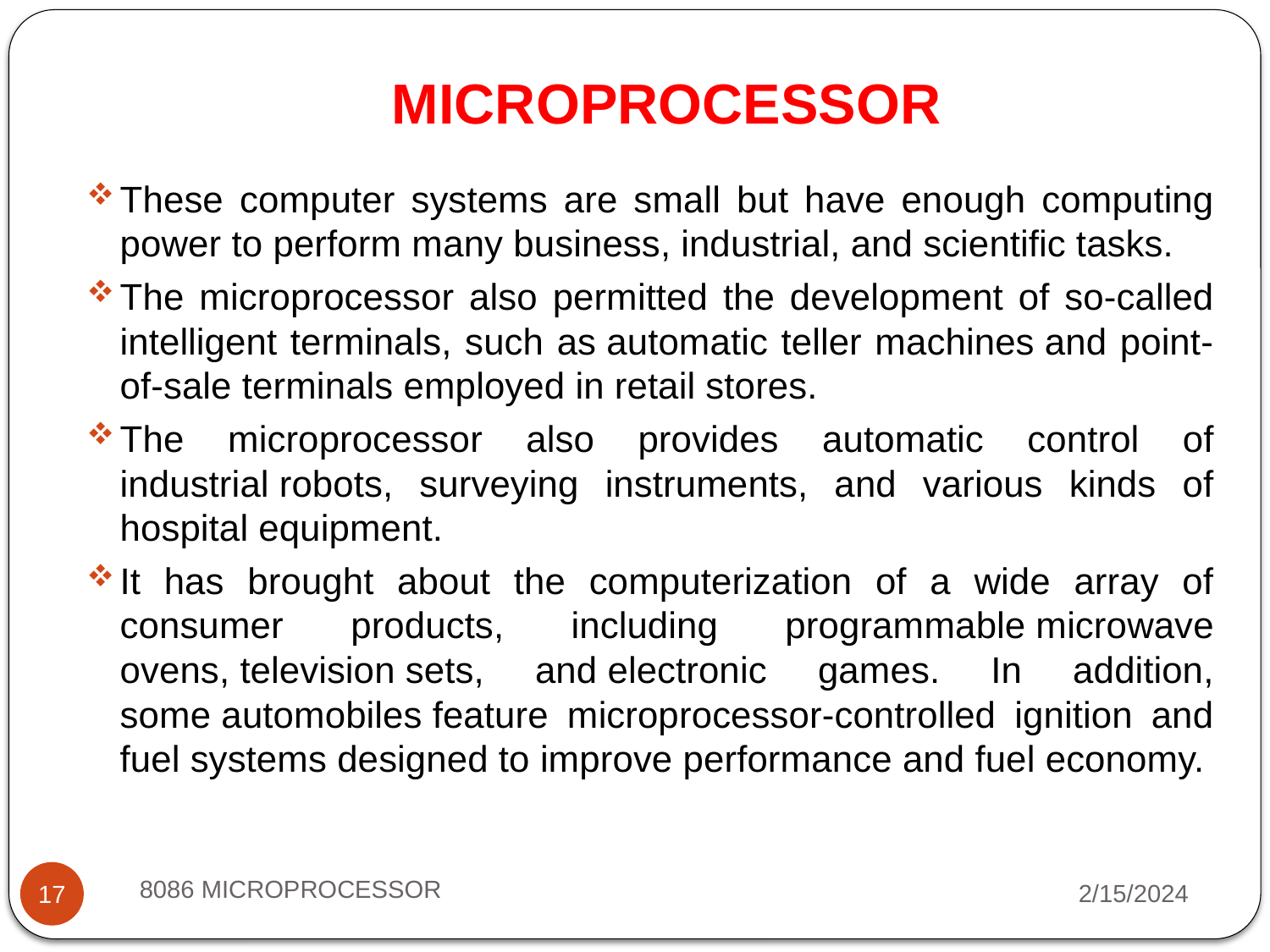

# MICROPROCESSOR
These computer systems are small but have enough computing power to perform many business, industrial, and scientific tasks.
The microprocessor also permitted the development of so-called intelligent terminals, such as automatic teller machines and point-of-sale terminals employed in retail stores.
The microprocessor also provides automatic control of industrial robots, surveying instruments, and various kinds of hospital equipment.
It has brought about the computerization of a wide array of consumer products, including programmable microwave ovens, television sets, and electronic games. In addition, some automobiles feature microprocessor-controlled ignition and fuel systems designed to improve performance and fuel economy.
8086 MICROPROCESSOR
2/15/2024
17